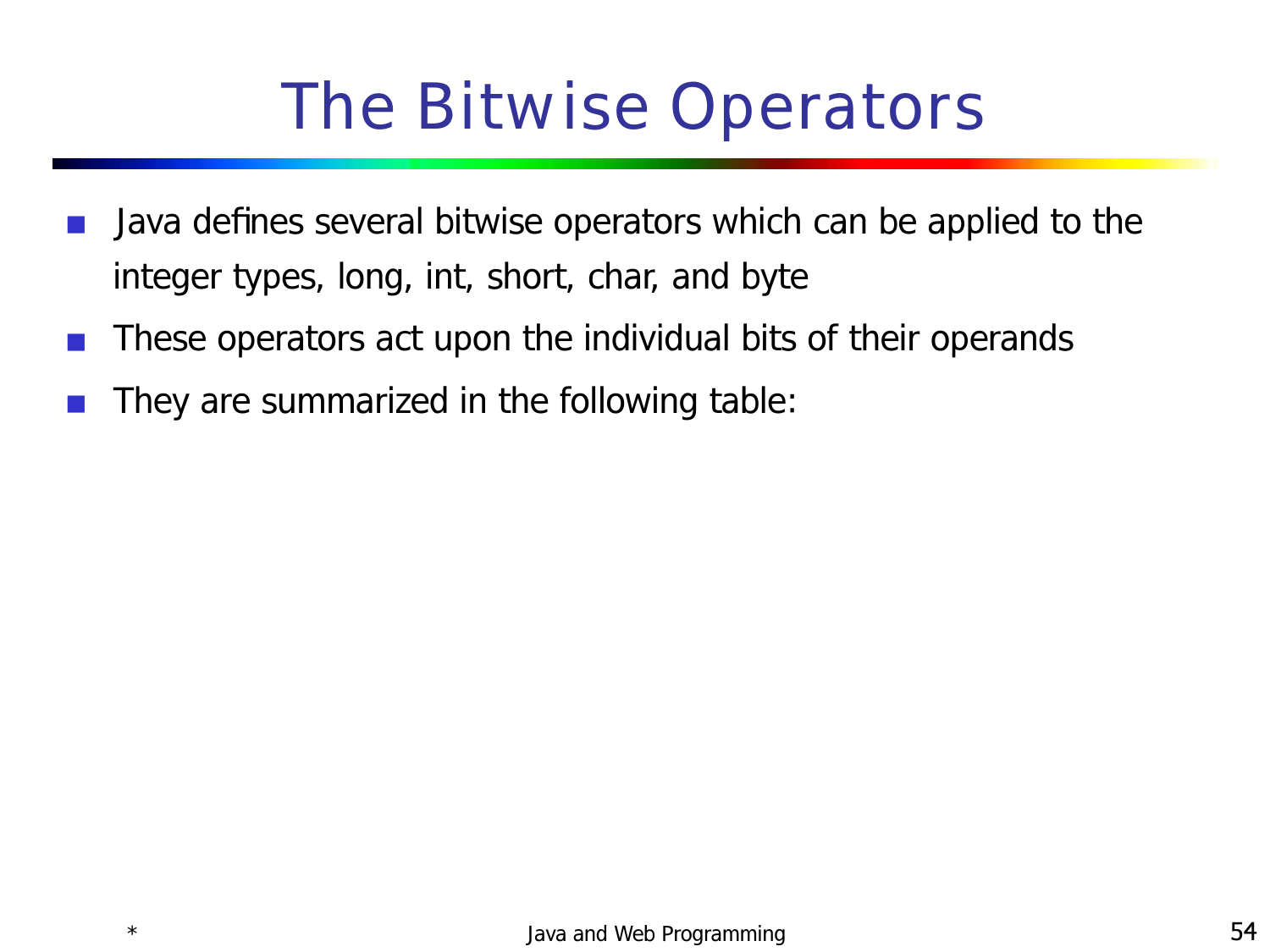

# The Bitwise Operators
Java defines several bitwise operators which can be applied to the integer types, long, int, short, char, and byte
These operators act upon the individual bits of their operands
They are summarized in the following table:
*
54
Java and Web Programming